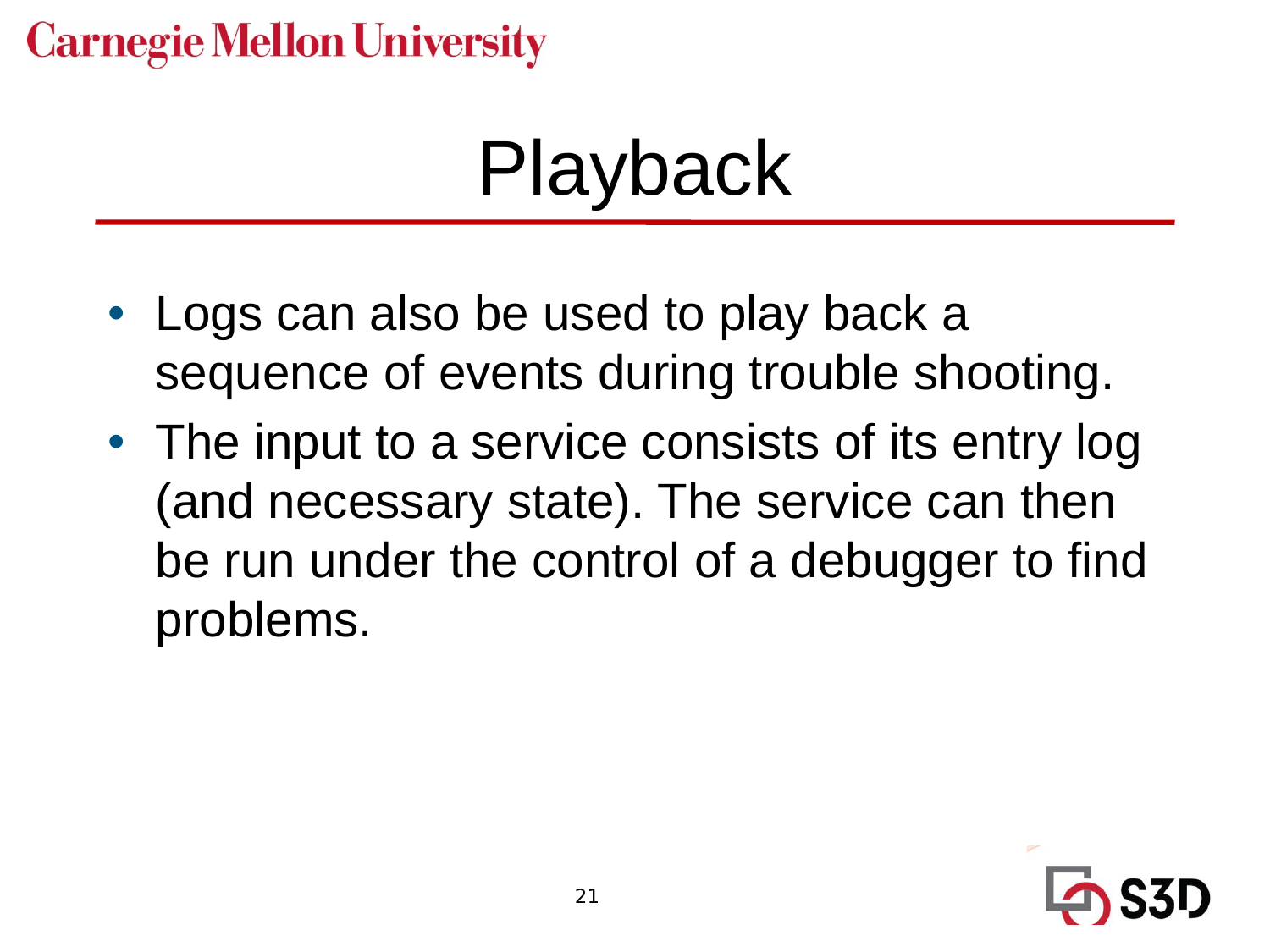

# Playback
Logs can also be used to play back a sequence of events during trouble shooting.
The input to a service consists of its entry log (and necessary state). The service can then be run under the control of a debugger to find problems.